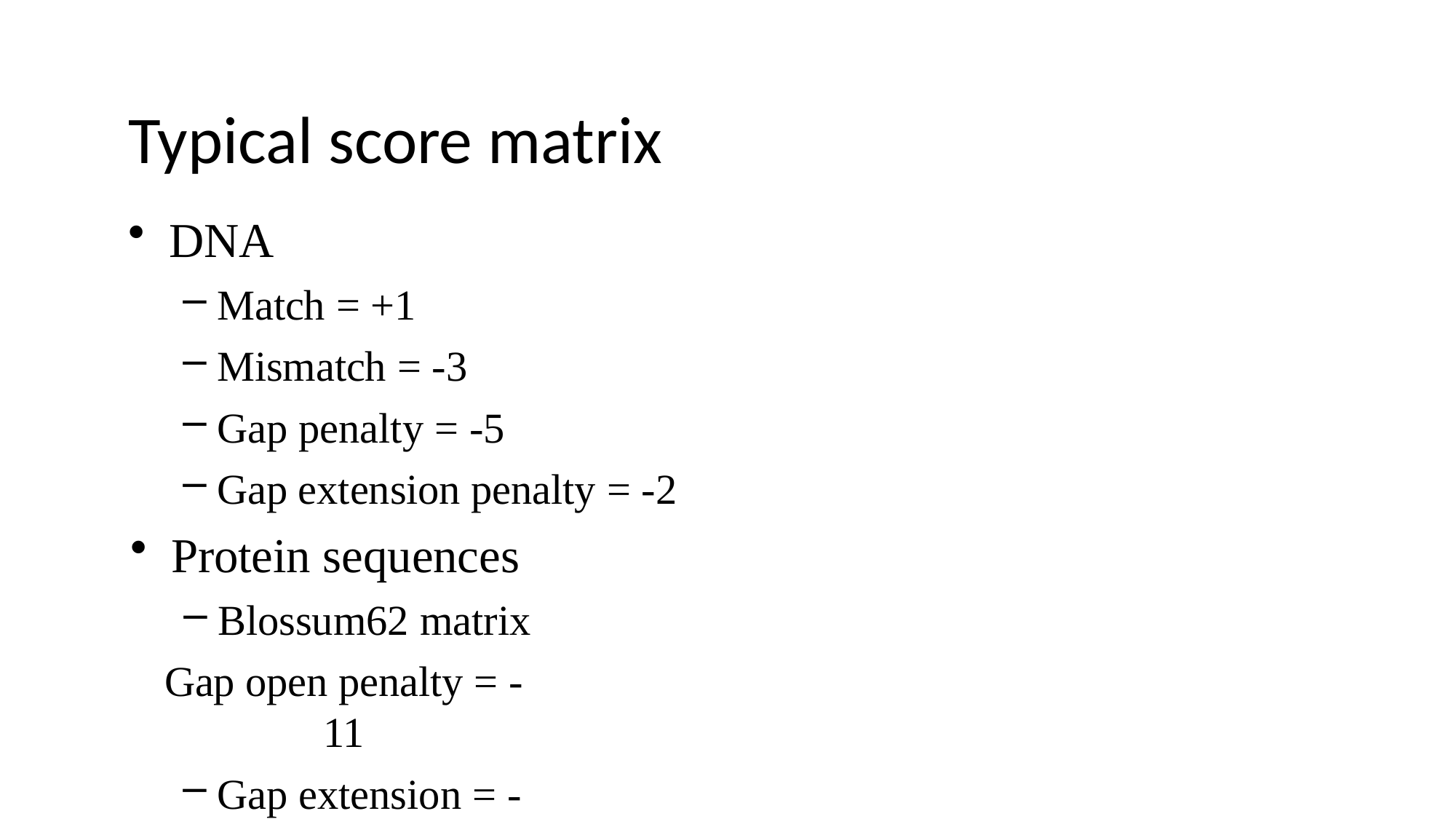

# Typical score matrix
DNA
Match = +1
Mismatch = -3
Gap penalty = -5
Gap extension penalty = -2
Protein sequences
Blossum62 matrix
Gap open penalty = -11
Gap extension = -1